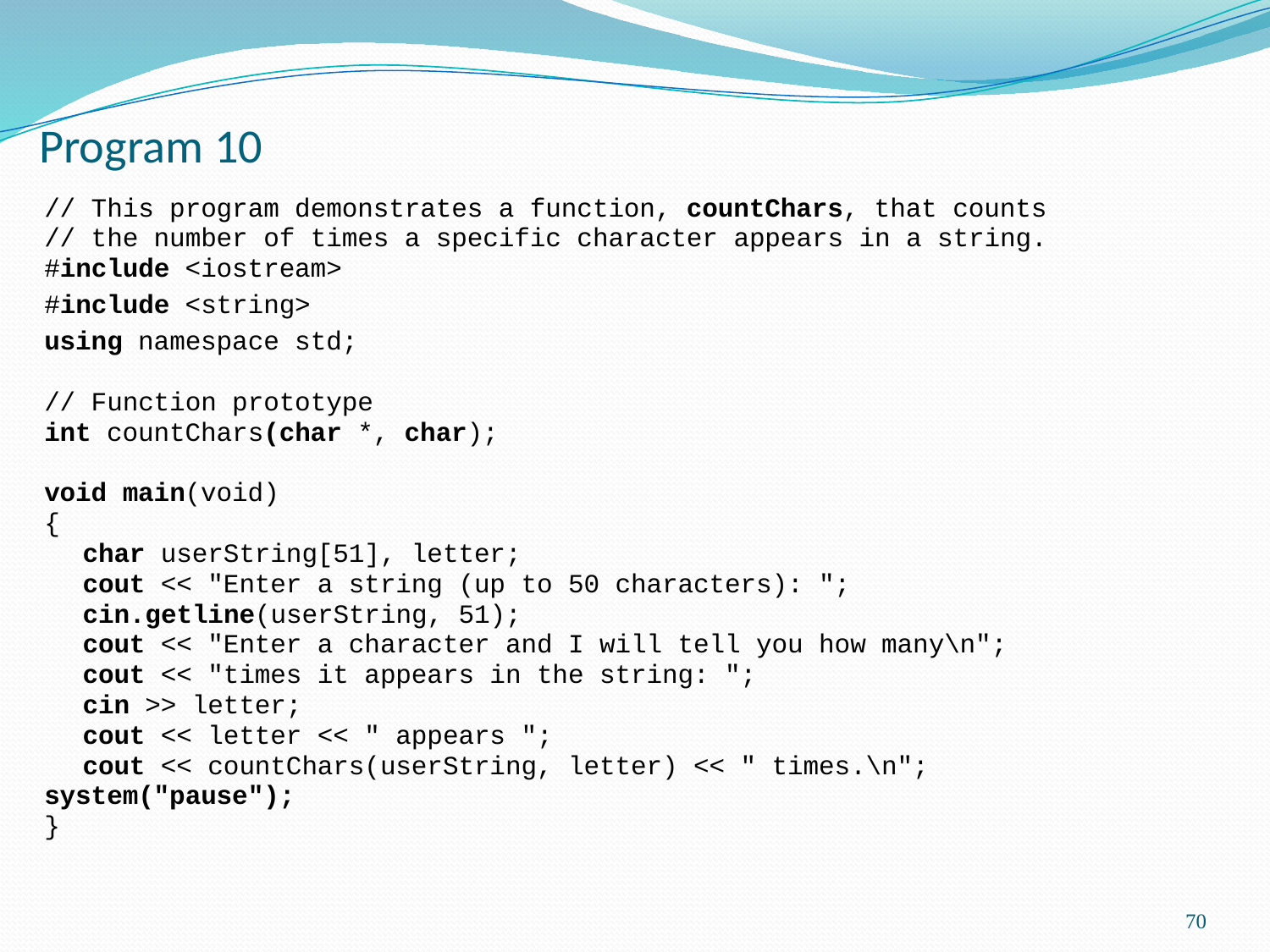

# Program 10
// This program demonstrates a function, countChars, that counts
// the number of times a specific character appears in a string.
#include <iostream>
#include <string>
using namespace std;

// Function prototype
int countChars(char *, char);

void main(void)
{
	char userString[51], letter;
	cout << "Enter a string (up to 50 characters): ";
	cin.getline(userString, 51);
	cout << "Enter a character and I will tell you how many\n";
	cout << "times it appears in the string: ";
	cin >> letter;
	cout << letter << " appears ";
	cout << countChars(userString, letter) << " times.\n";
system("pause");
}
70